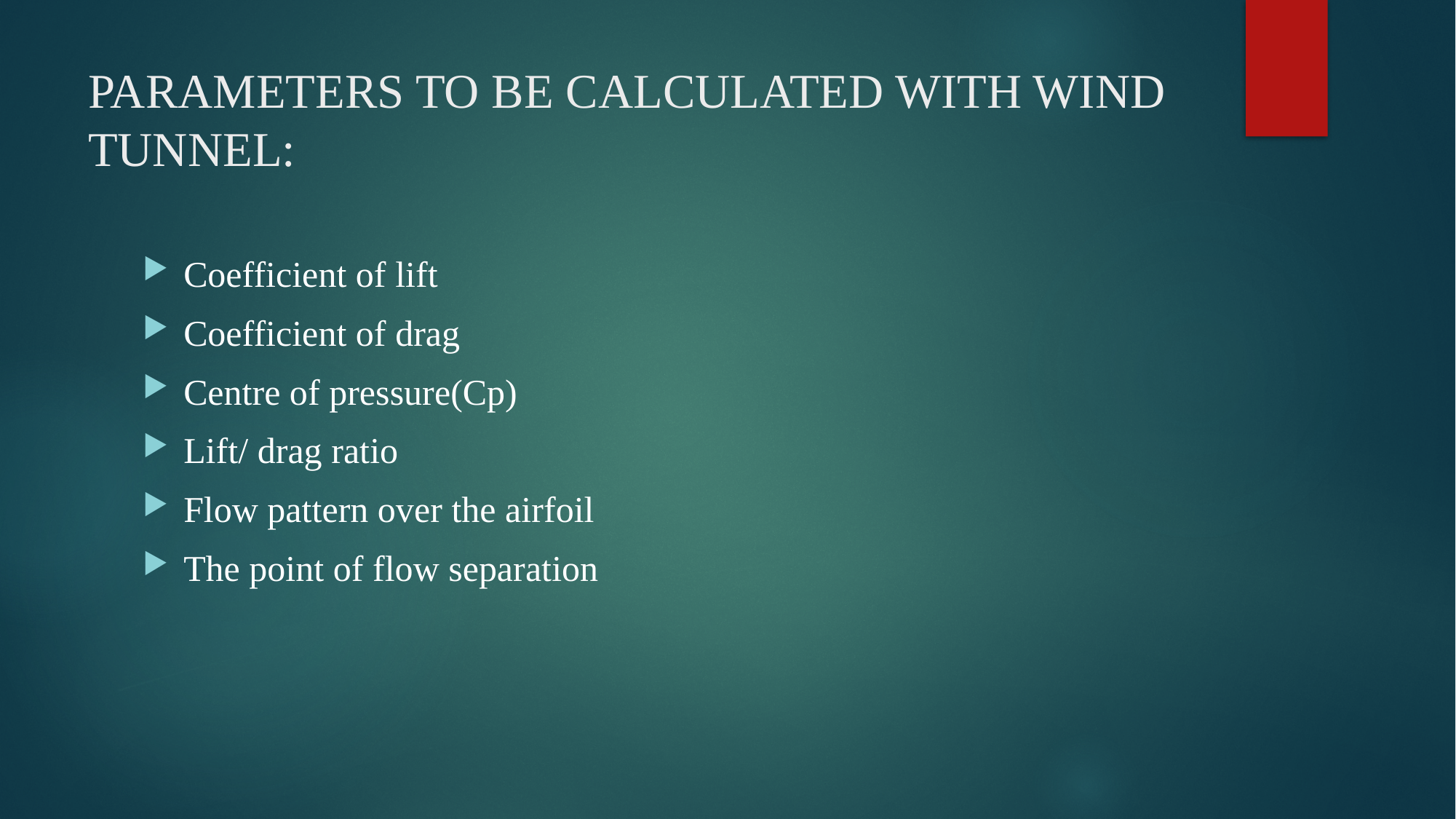

# PARAMETERS TO BE CALCULATED WITH WIND TUNNEL:
Coefficient of lift
Coefficient of drag
Centre of pressure(Cp)
Lift/ drag ratio
Flow pattern over the airfoil
The point of flow separation